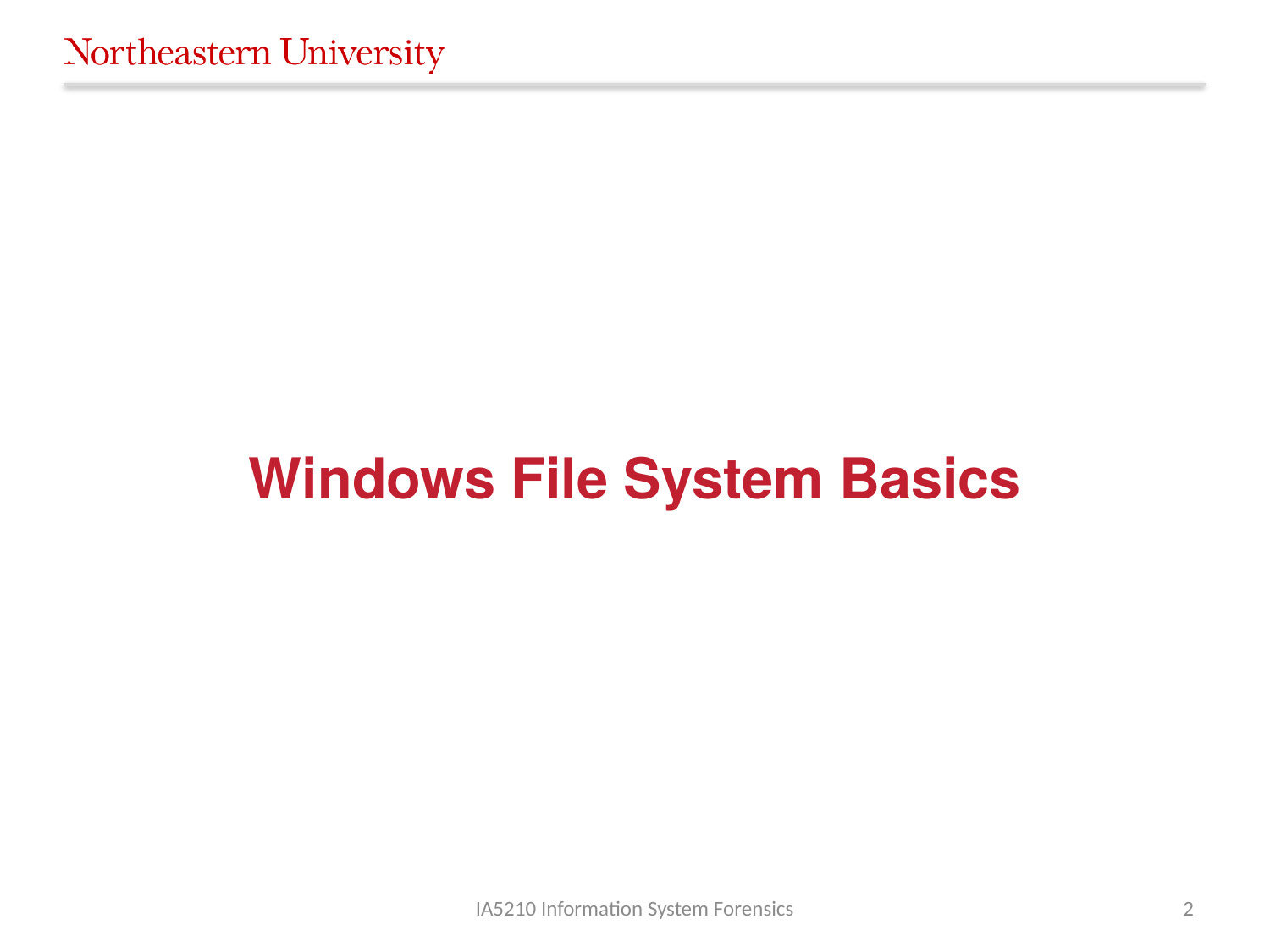

# Windows File System Basics
IA5210 Information System Forensics
2